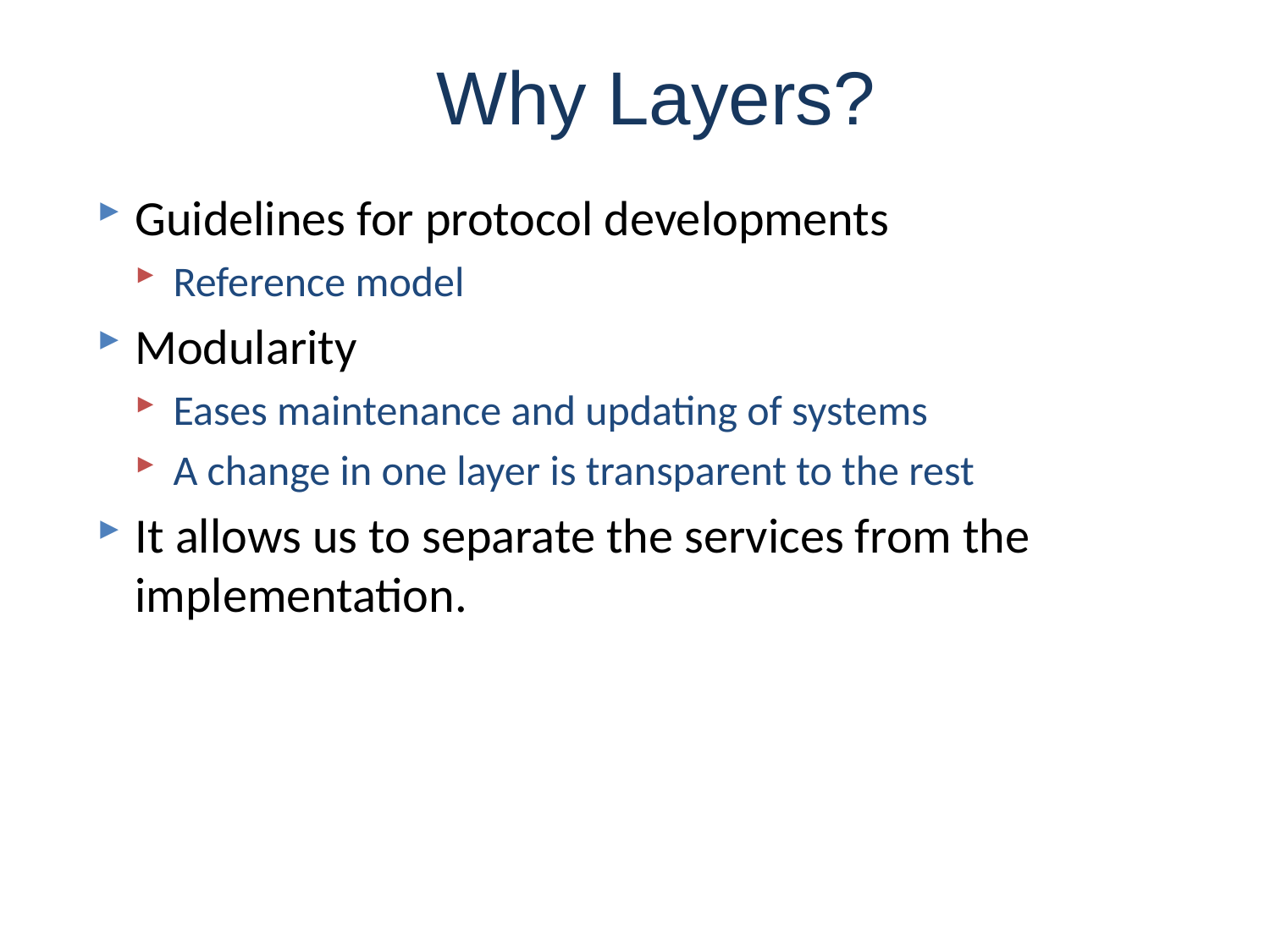

# Why Layers?

Guidelines for protocol developments
Reference model
Modularity
Eases maintenance and updating of systems
A change in one layer is transparent to the rest
It allows us to separate the services from the implementation.